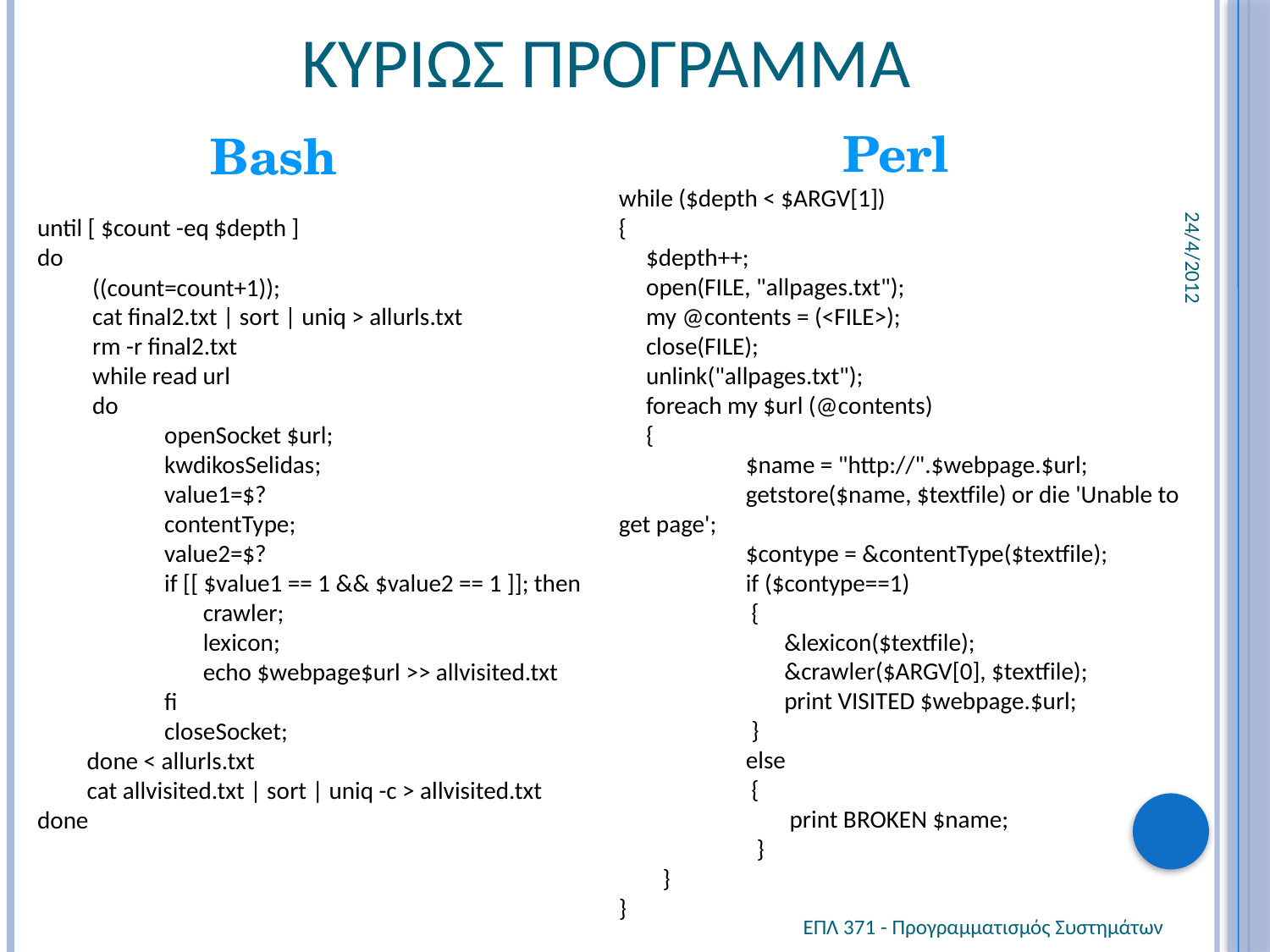

# Κυριωσ Προγραμμα
Perl
Bash
24/4/2012
while ($depth < $ARGV[1])
{
     $depth++;
     open(FILE, "allpages.txt");
     my @contents = (<FILE>);
     close(FILE);
     unlink("allpages.txt");
     foreach my $url (@contents)
     {
	$name = "http://".$webpage.$url;
	getstore($name, $textfile) or die 'Unable to get page';
	$contype = &contentType($textfile);
	if ($contype==1)
	 {
  	       &lexicon($textfile);
 	       &crawler($ARGV[0], $textfile);
	       print VISITED $webpage.$url;
	 }
	else
	 {
	        print BROKEN $name;
	  }
        }
}
until [ $count -eq $depth ]
do
          ((count=count+1));
          cat final2.txt | sort | uniq > allurls.txt
          rm -r final2.txt
          while read url
          do
	openSocket $url;
	kwdikosSelidas;
	value1=$?
	contentType;
	value2=$?
	if [[ $value1 == 1 && $value2 == 1 ]]; then
	       crawler;
	       lexicon;
	       echo $webpage$url >> allvisited.txt
	fi
	closeSocket;
         done < allurls.txt
         cat allvisited.txt | sort | uniq -c > allvisited.txt
done

ΕΠΛ 371 - Προγραμματισμός Συστημάτων